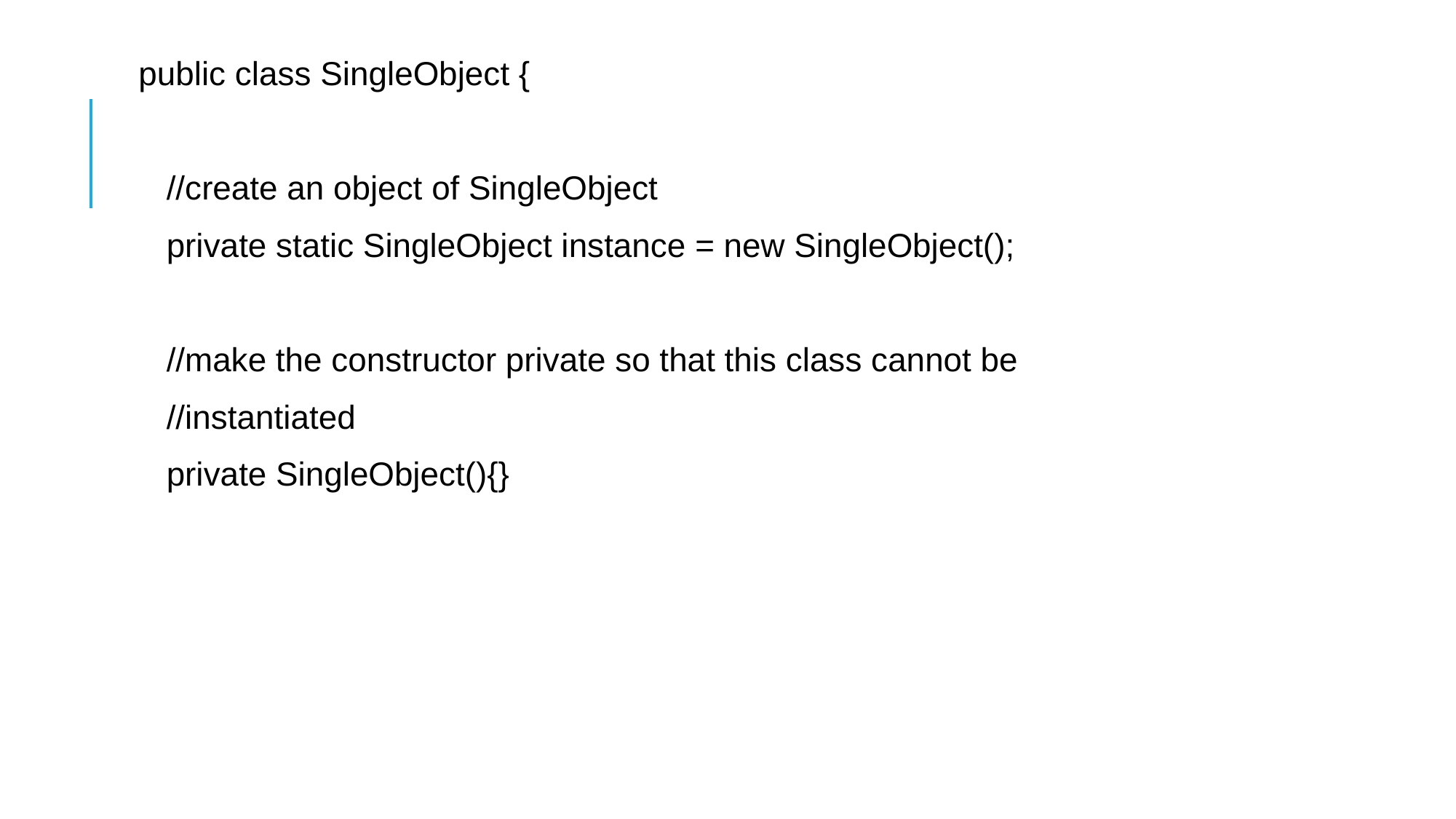

public class SingleObject {

   //create an object of SingleObject
   private static SingleObject instance = new SingleObject();

   //make the constructor private so that this class cannot be
   //instantiated
   private SingleObject(){}